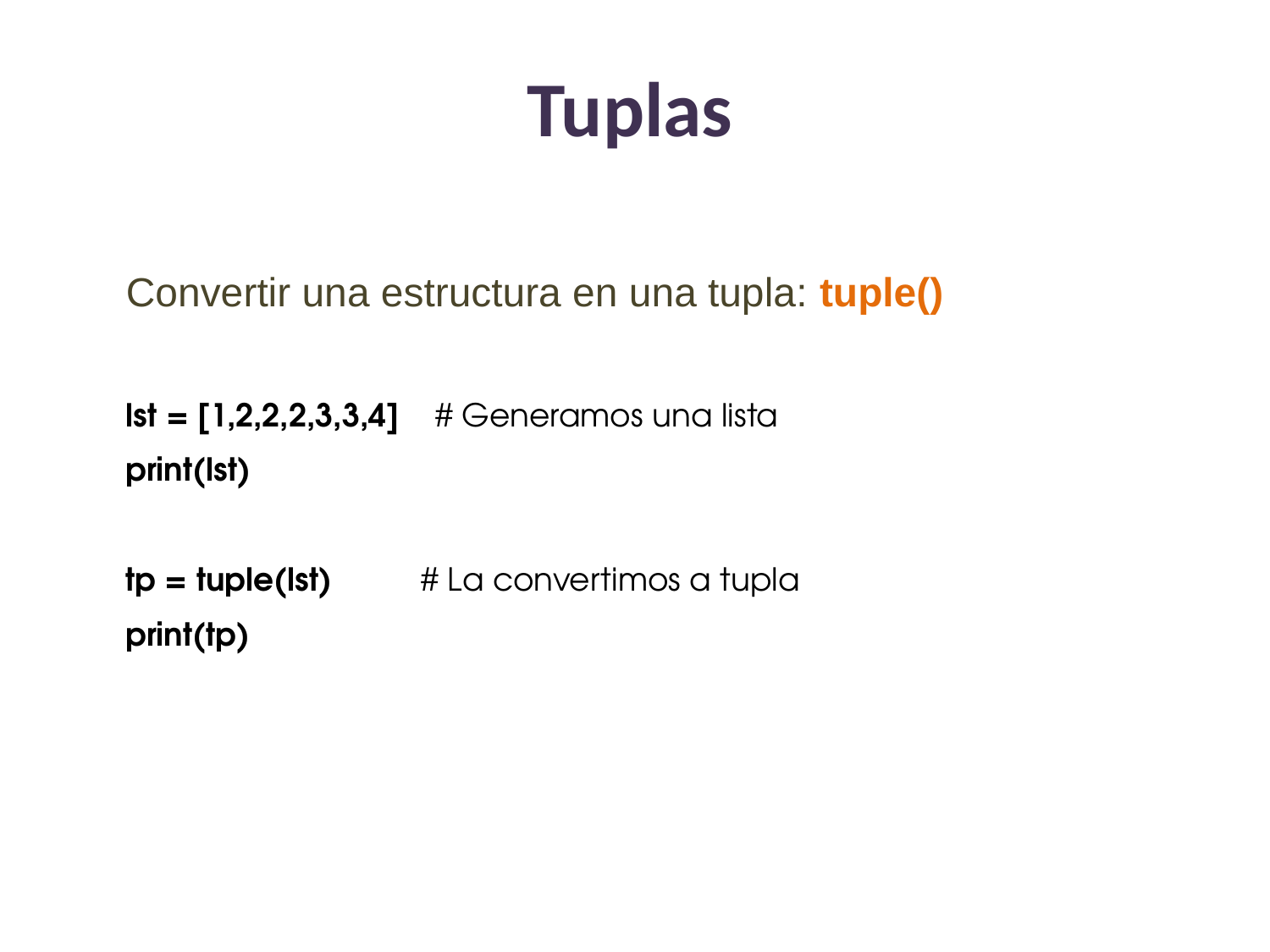

Tuplas
Convertir una estructura en una tupla: tuple()
lst = [1,2,2,2,3,3,4]    # Generamos una lista
print(lst)

tp = tuple(lst)          # La convertimos a tupla
print(tp)